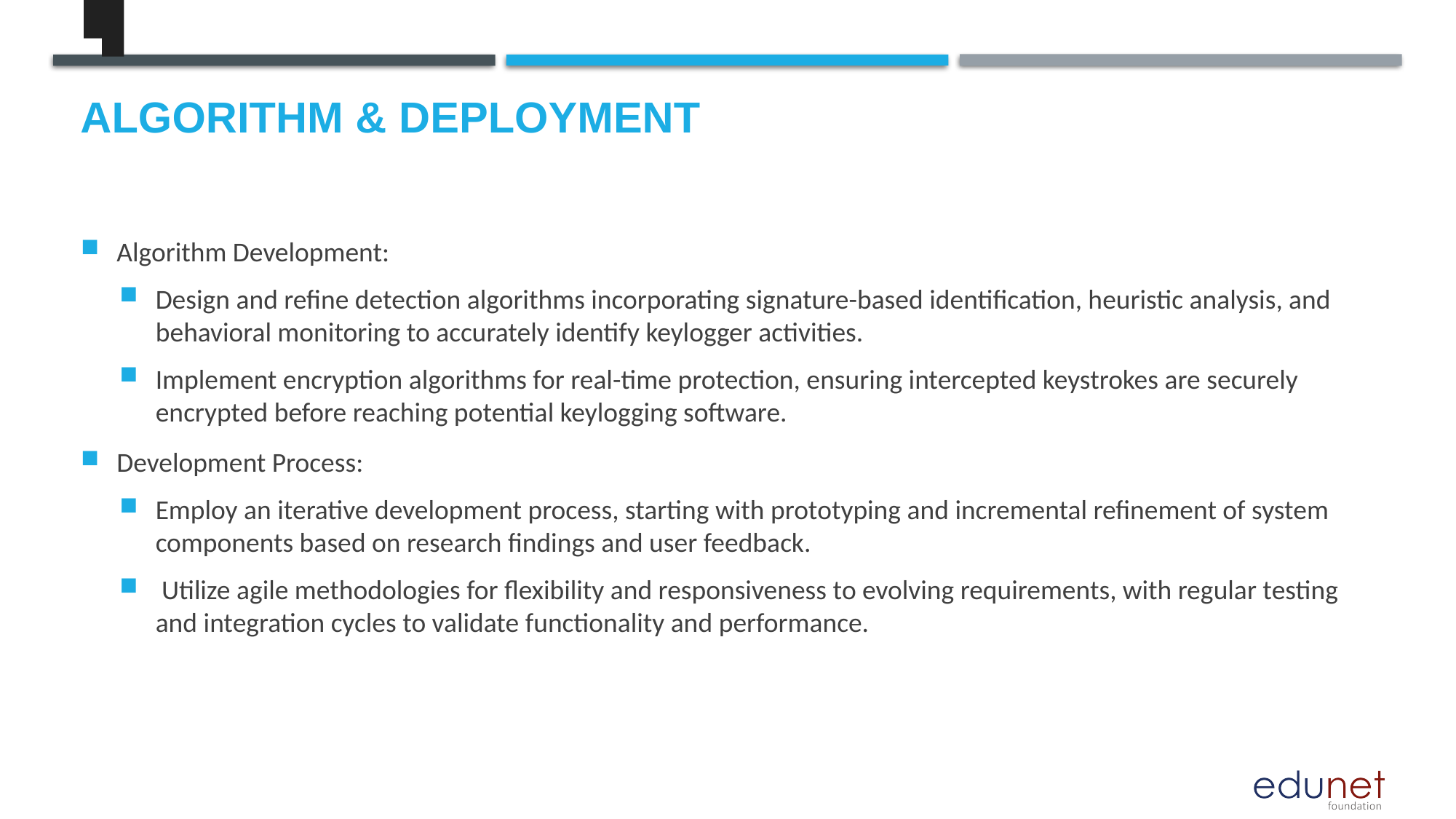

# Algorithm & Deployment
Algorithm Development:
Design and refine detection algorithms incorporating signature-based identification, heuristic analysis, and behavioral monitoring to accurately identify keylogger activities.
Implement encryption algorithms for real-time protection, ensuring intercepted keystrokes are securely encrypted before reaching potential keylogging software.
Development Process:
Employ an iterative development process, starting with prototyping and incremental refinement of system components based on research findings and user feedback.
 Utilize agile methodologies for flexibility and responsiveness to evolving requirements, with regular testing and integration cycles to validate functionality and performance.